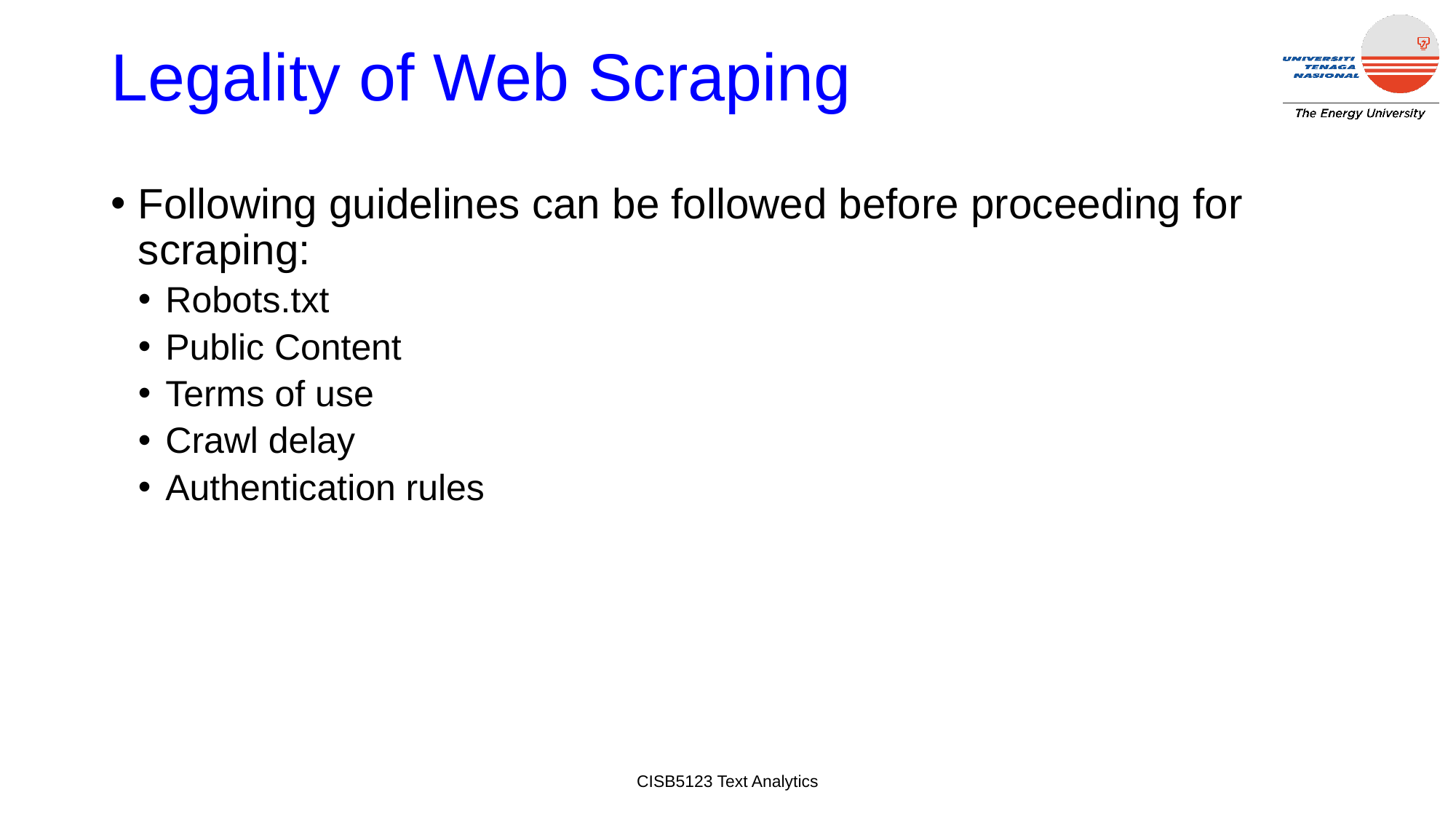

# Legality of Web Scraping
Following guidelines can be followed before proceeding for scraping:
Robots.txt
Public Content
Terms of use
Crawl delay
Authentication rules
CISB5123 Text Analytics